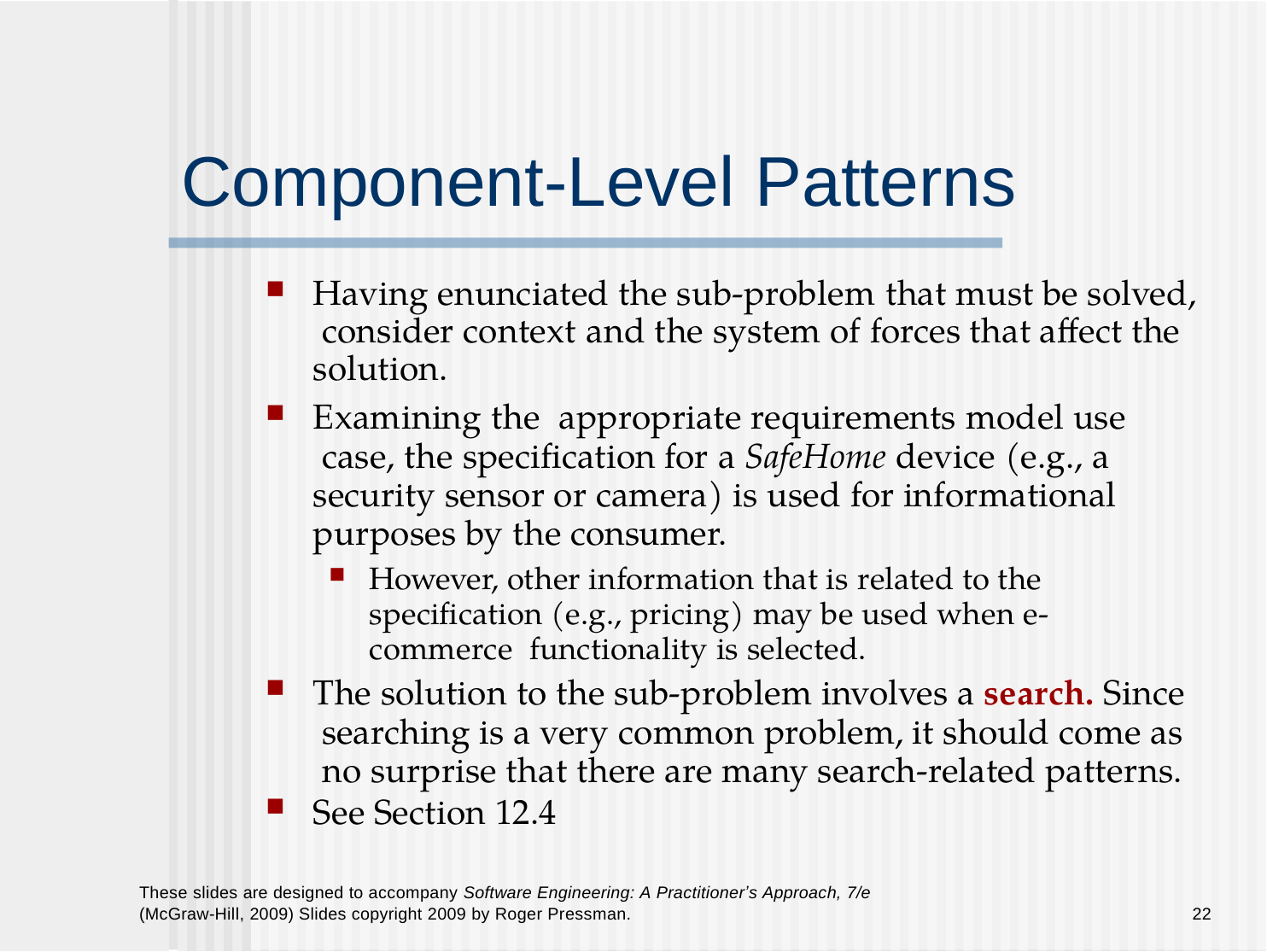

# Component-Level Patterns
Having enunciated the sub-problem that must be solved,  consider context and the system of forces that affect the  solution.
Examining the  appropriate requirements model use  case, the specification for a SafeHome device (e.g., a  security sensor or camera) is used for informational  purposes by the consumer.
However, other information that is related to the  specification (e.g., pricing) may be used when e-commerce  functionality is selected.
The solution to the sub-problem involves a search. Since  searching is a very common problem, it should come as  no surprise that there are many search-related patterns.
See Section 12.4
These slides are designed to accompany Software Engineering: A Practitionerʼs Approach, 7/e
(McGraw-Hill, 2009) Slides copyright 2009 by Roger Pressman.
22